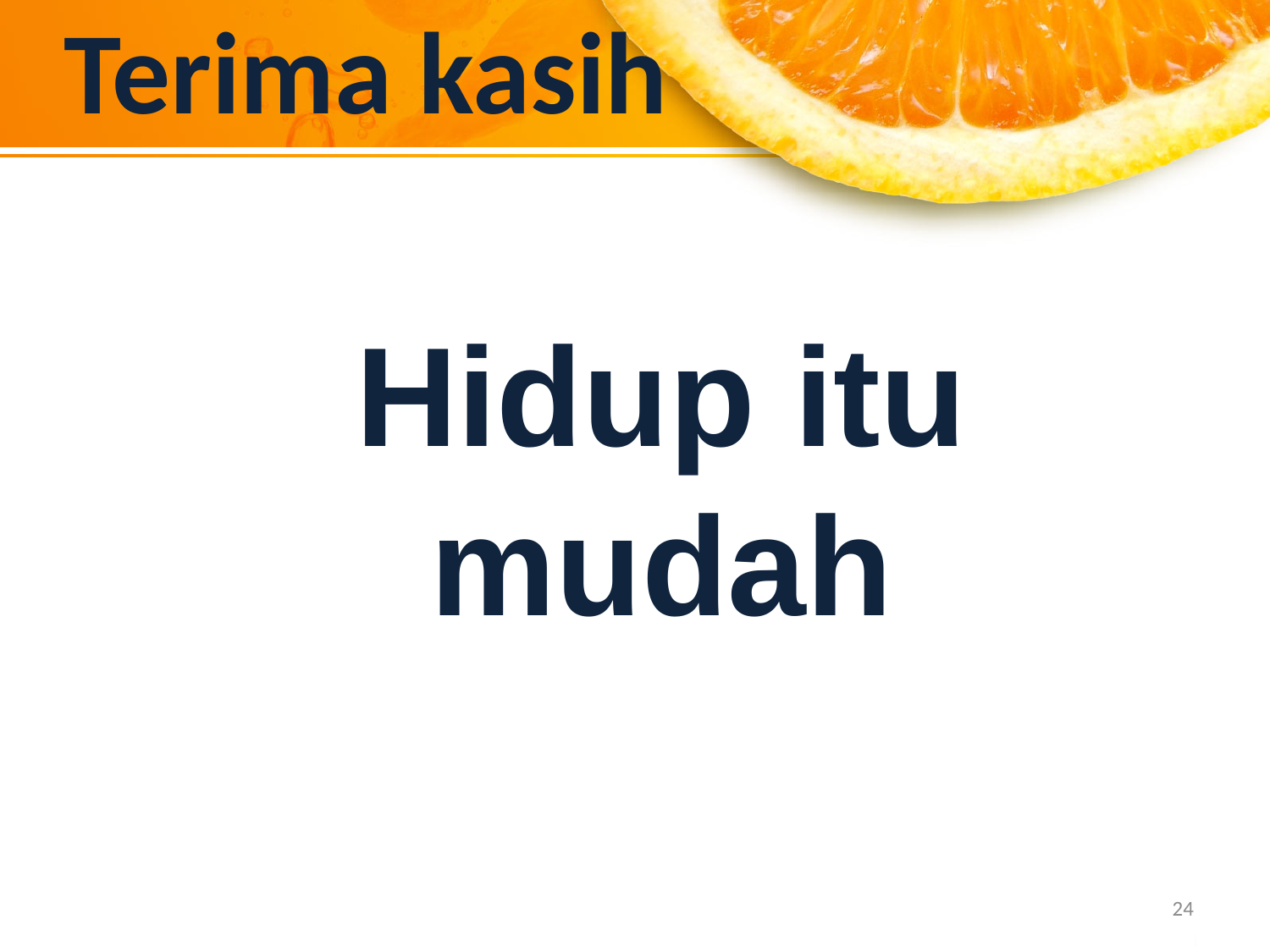

Terima kasih
# Hidup itu mudah
24